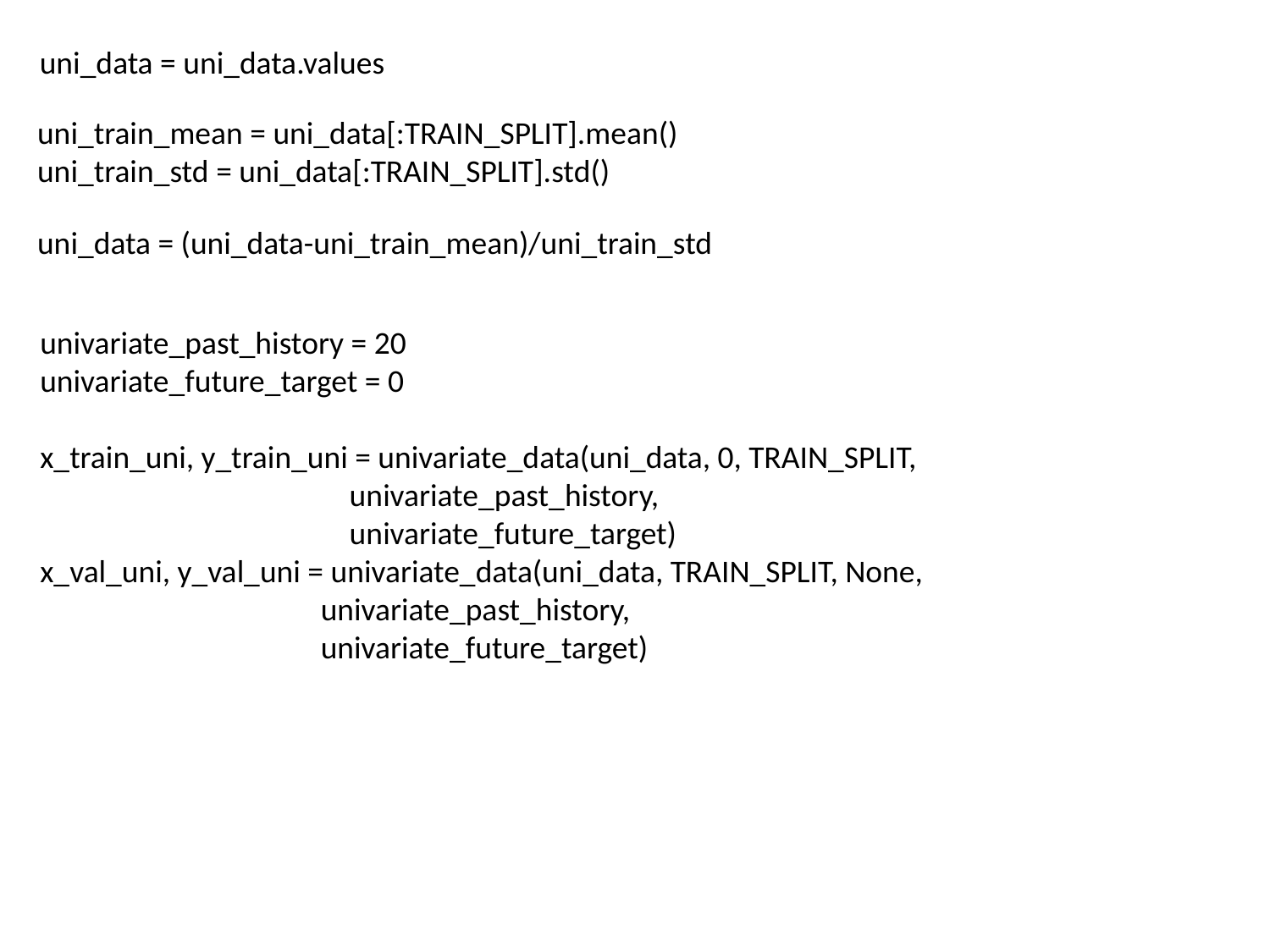

uni_data = uni_data.values
uni_train_mean = uni_data[:TRAIN_SPLIT].mean()
uni_train_std = uni_data[:TRAIN_SPLIT].std()
uni_data = (uni_data-uni_train_mean)/uni_train_std
univariate_past_history = 20
univariate_future_target = 0
x_train_uni, y_train_uni = univariate_data(uni_data, 0, TRAIN_SPLIT,
                                           univariate_past_history,
                                           univariate_future_target)
x_val_uni, y_val_uni = univariate_data(uni_data, TRAIN_SPLIT, None,
                                       univariate_past_history,
                                       univariate_future_target)